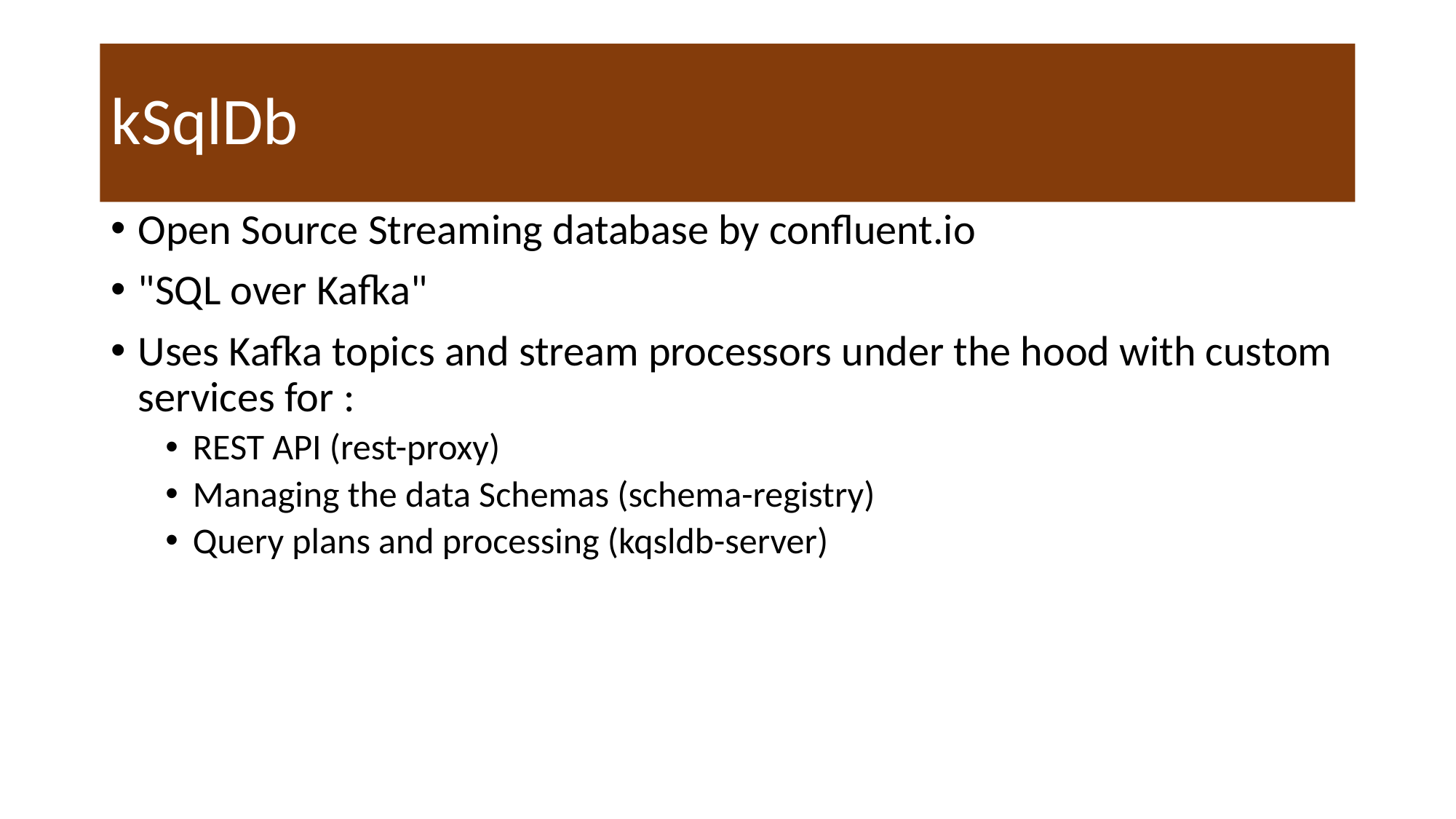

# kSqlDb
Open Source Streaming database by confluent.io
"SQL over Kafka"
Uses Kafka topics and stream processors under the hood with custom services for :
REST API (rest-proxy)
Managing the data Schemas (schema-registry)
Query plans and processing (kqsldb-server)